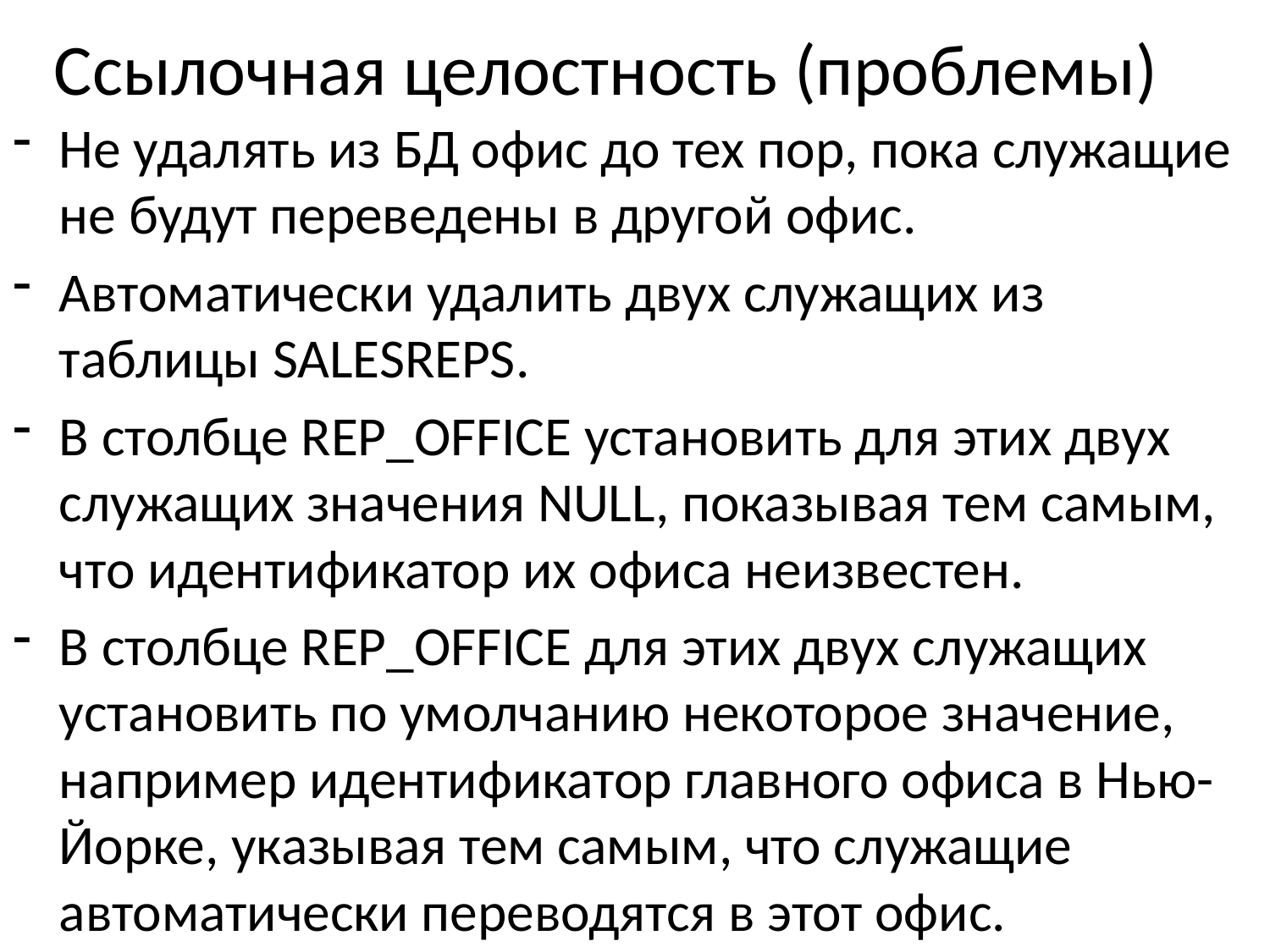

# Ссылочная целостность (проблемы)
Не удалять из БД офис до тех пор, пока служащие не будут переведены в другой офис.
Автоматически удалить двух служащих из таблицы SALESREPS.
В столбце REP_OFFICE установить для этих двух служащих значения NULL, показывая тем самым, что идентификатор их офиса неизвестен.
В столбце REP_OFFICE для этих двух служащих установить по умолчанию некоторое значение, например идентификатор главного офиса в Нью-Йорке, указывая тем самым, что служащие автоматически переводятся в этот офис.